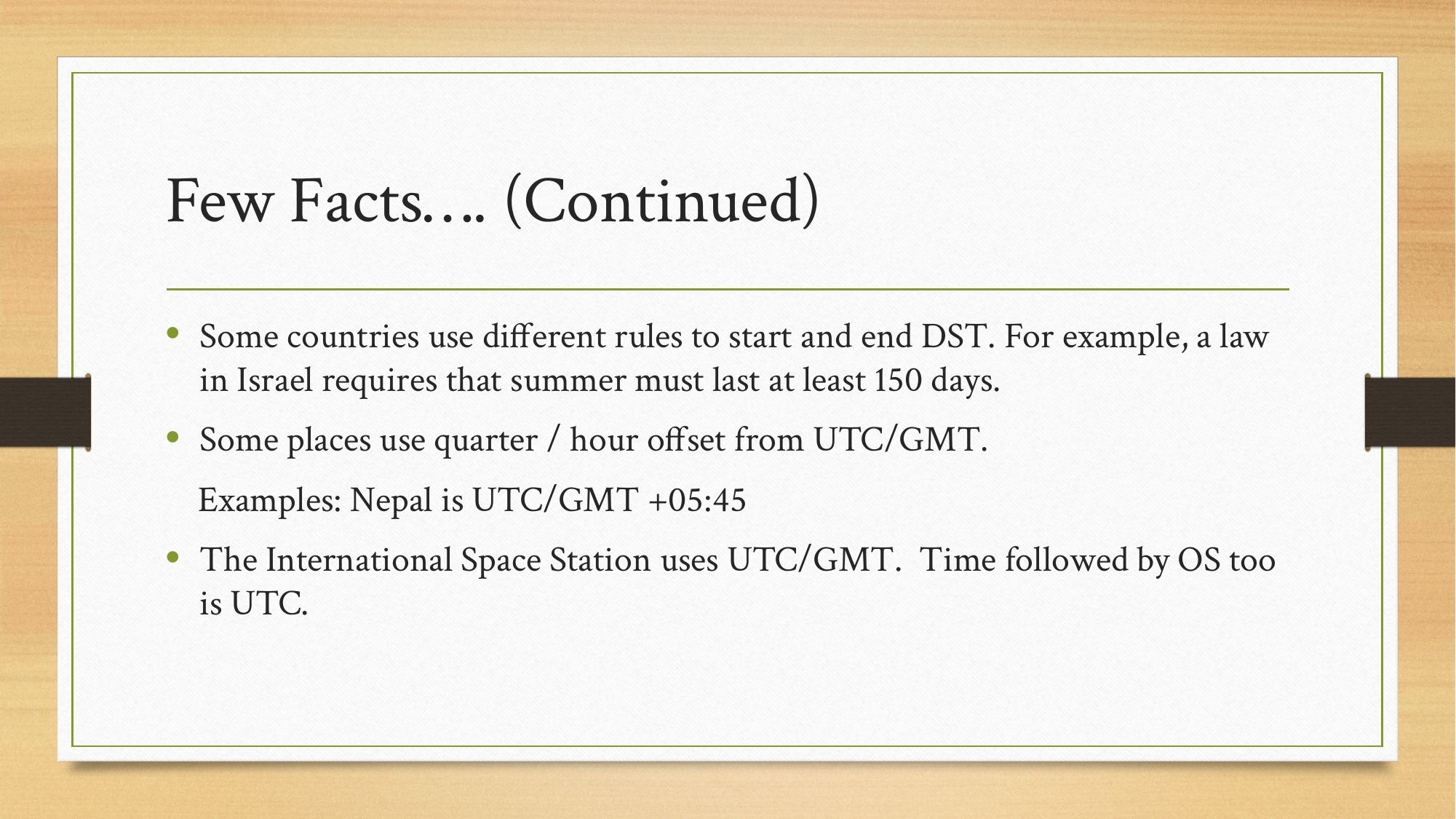

# Few Facts…. (Continued)
Some countries use different rules to start and end DST. For example, a law in Israel requires that summer must last at least 150 days.
Some places use quarter / hour offset from UTC/GMT.
    Examples: Nepal is UTC/GMT +05:45
The International Space Station uses UTC/GMT.  Time followed by OS too is UTC.